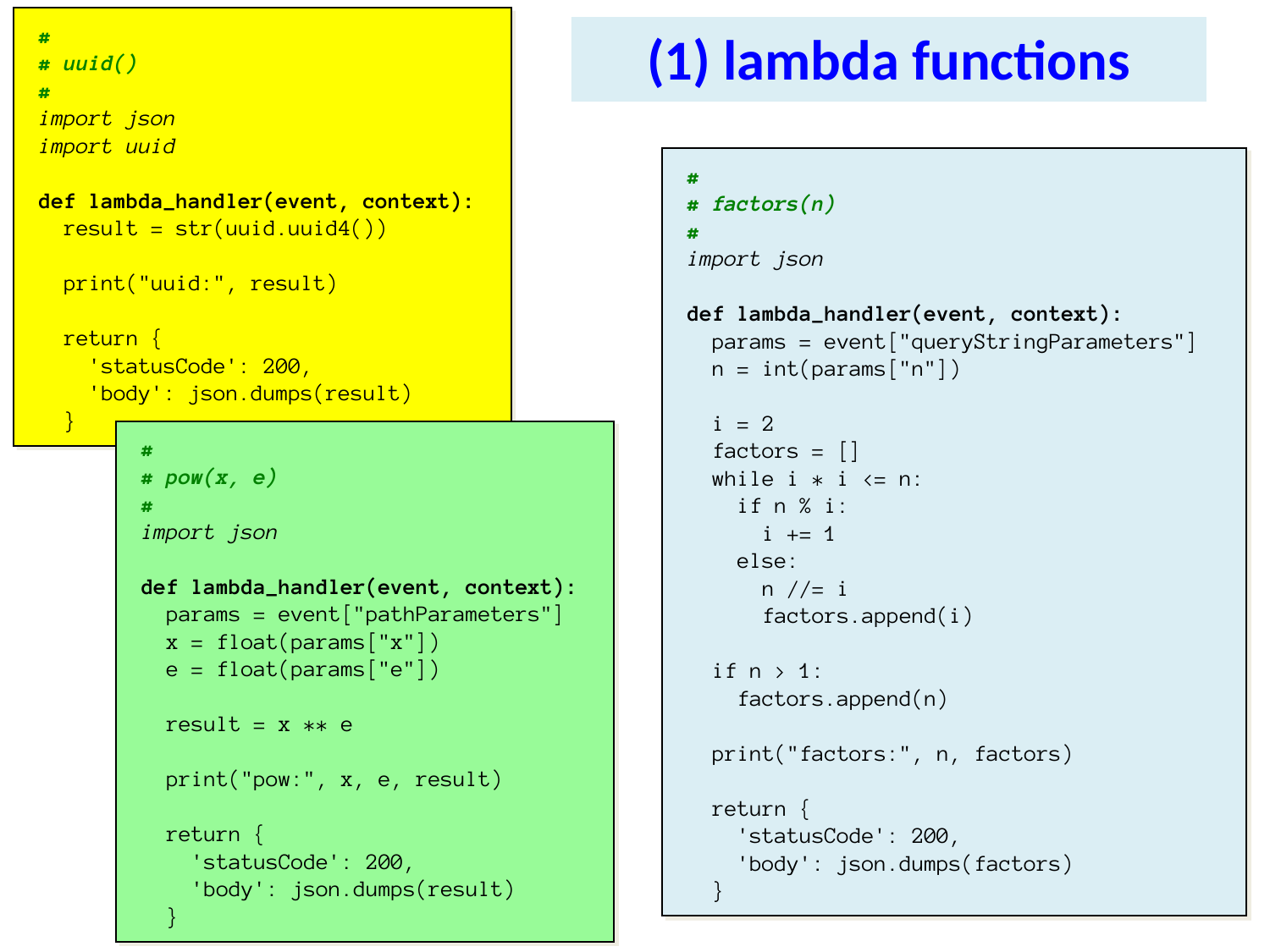

#
# uuid()
#
import json
import uuid

def lambda_handler(event, context):
  result = str(uuid.uuid4())

  print("uuid:", result)

  return {
    'statusCode': 200,
    'body': json.dumps(result)
  }
(1) lambda functions
#
# factors(n)
#
import json

def lambda_handler(event, context):
  params = event["queryStringParameters"]
  n = int(params["n"])

  i = 2
  factors = []
  while i * i <= n:
    if n % i:
      i += 1
    else:
      n //= i
      factors.append(i)

  if n > 1:
    factors.append(n)

  print("factors:", n, factors)

  return {
    'statusCode': 200,
    'body': json.dumps(factors)
  }
#
# pow(x, e)
#
import json

def lambda_handler(event, context):
  params = event["pathParameters"]
  x = float(params["x"])
  e = float(params["e"])

  result = x ** e

  print("pow:", x, e, result)

  return {
    'statusCode': 200,
    'body': json.dumps(result)
  }
5